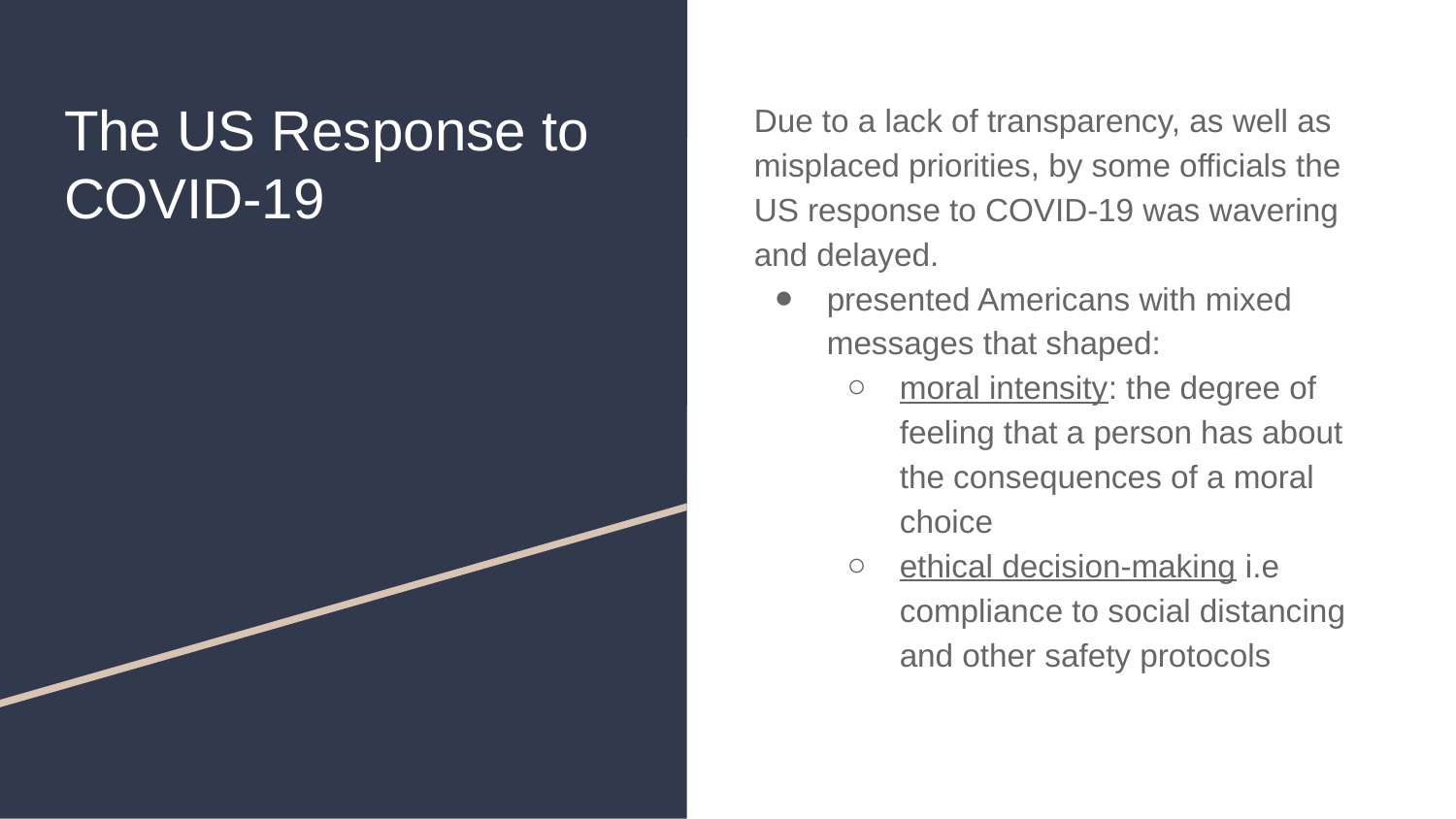

# The US Response to COVID-19
Due to a lack of transparency, as well as misplaced priorities, by some officials the US response to COVID-19 was wavering and delayed.
presented Americans with mixed messages that shaped:
moral intensity: the degree of feeling that a person has about the consequences of a moral choice
ethical decision-making i.e compliance to social distancing and other safety protocols